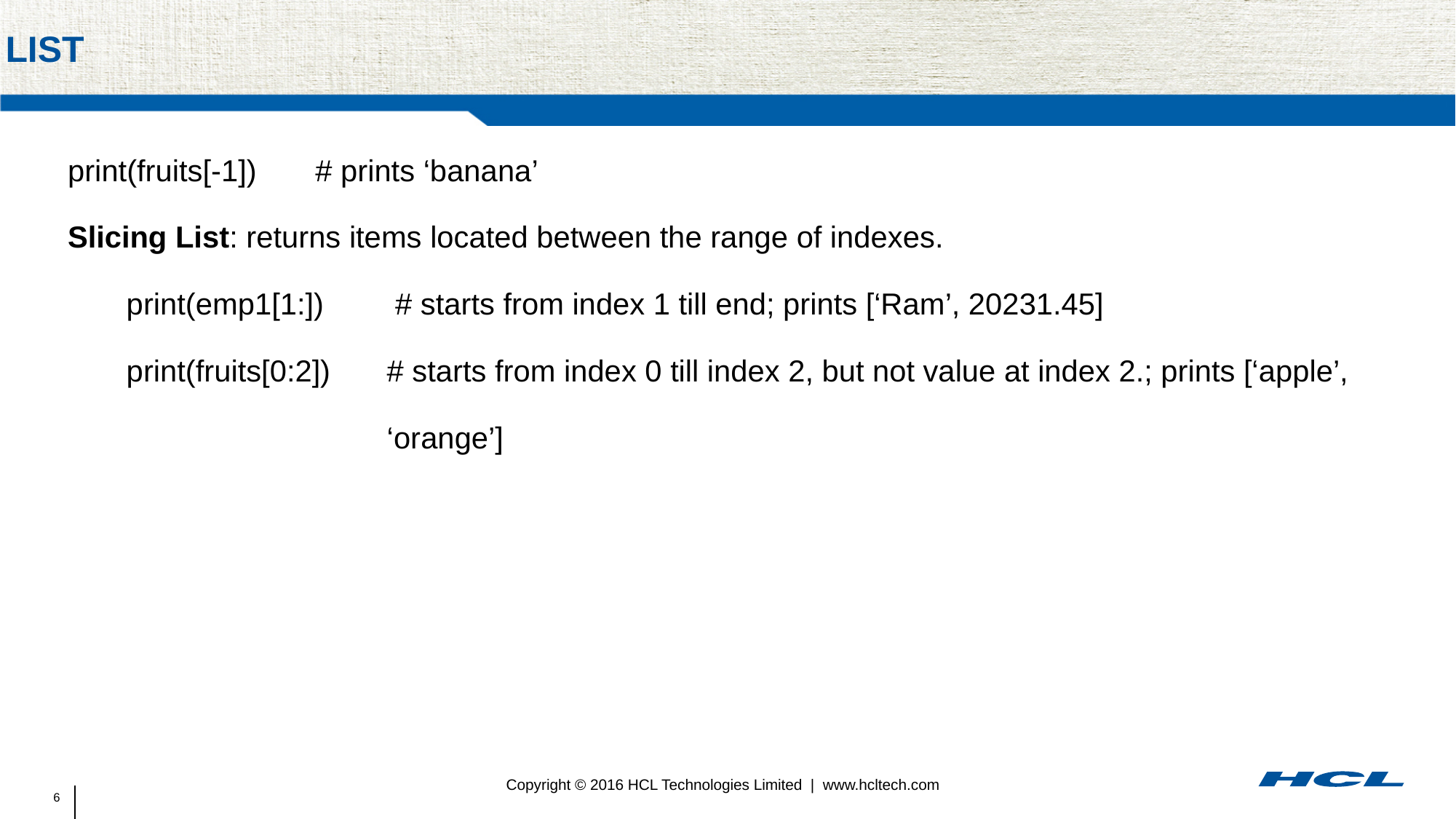

# list
 print(fruits[-1])       # prints ‘banana’
 Slicing List: returns items located between the range of indexes.
        print(emp1[1:])	 # starts from index 1 till end; prints [‘Ram’, 20231.45]
        print(fruits[0:2]) 	# starts from index 0 till index 2, but not value at index 2.; prints [‘apple’,
			‘orange’]